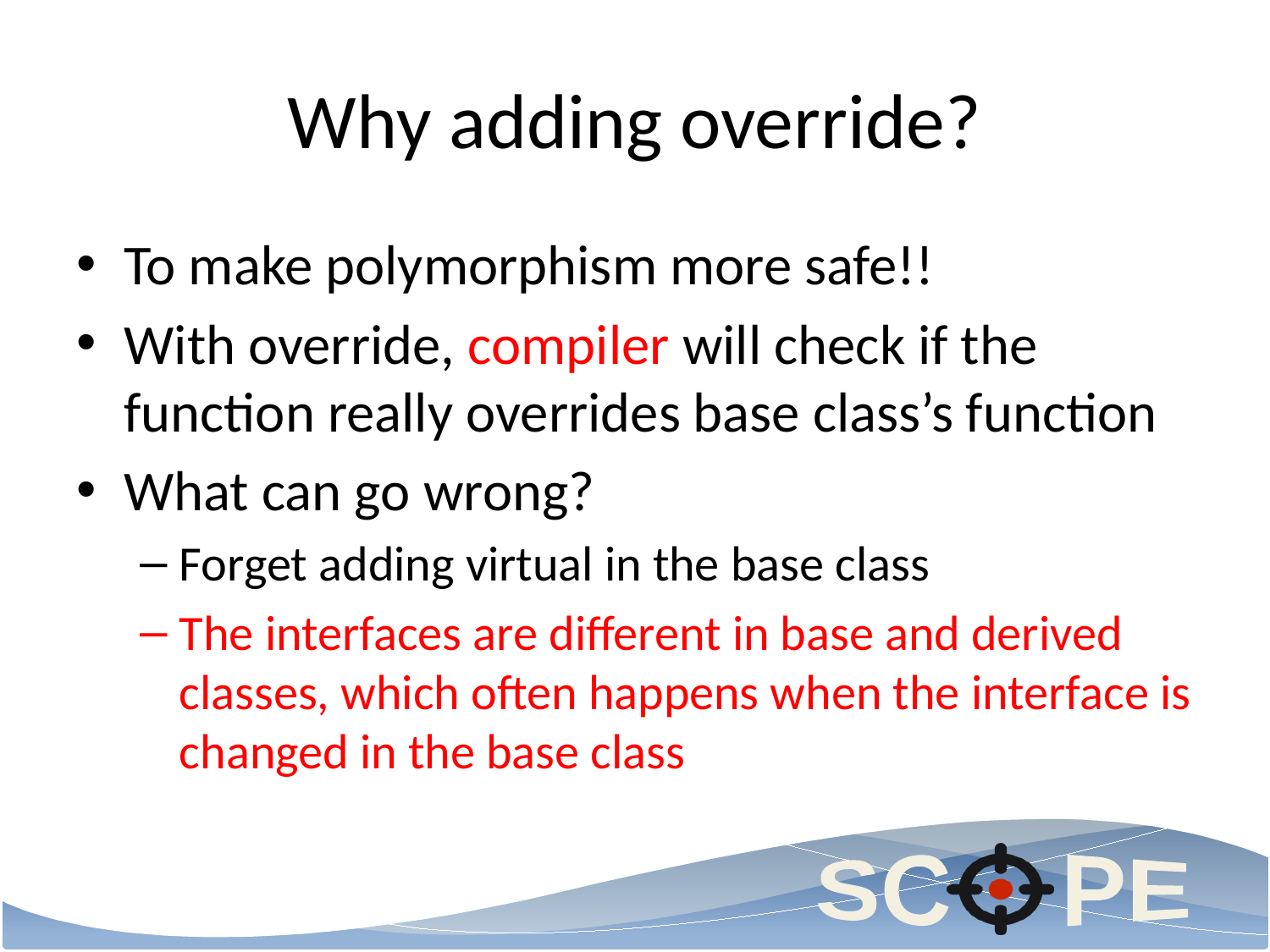

# Why adding override?
To make polymorphism more safe!!
With override, compiler will check if the function really overrides base class’s function
What can go wrong?
Forget adding virtual in the base class
The interfaces are different in base and derived classes, which often happens when the interface is changed in the base class